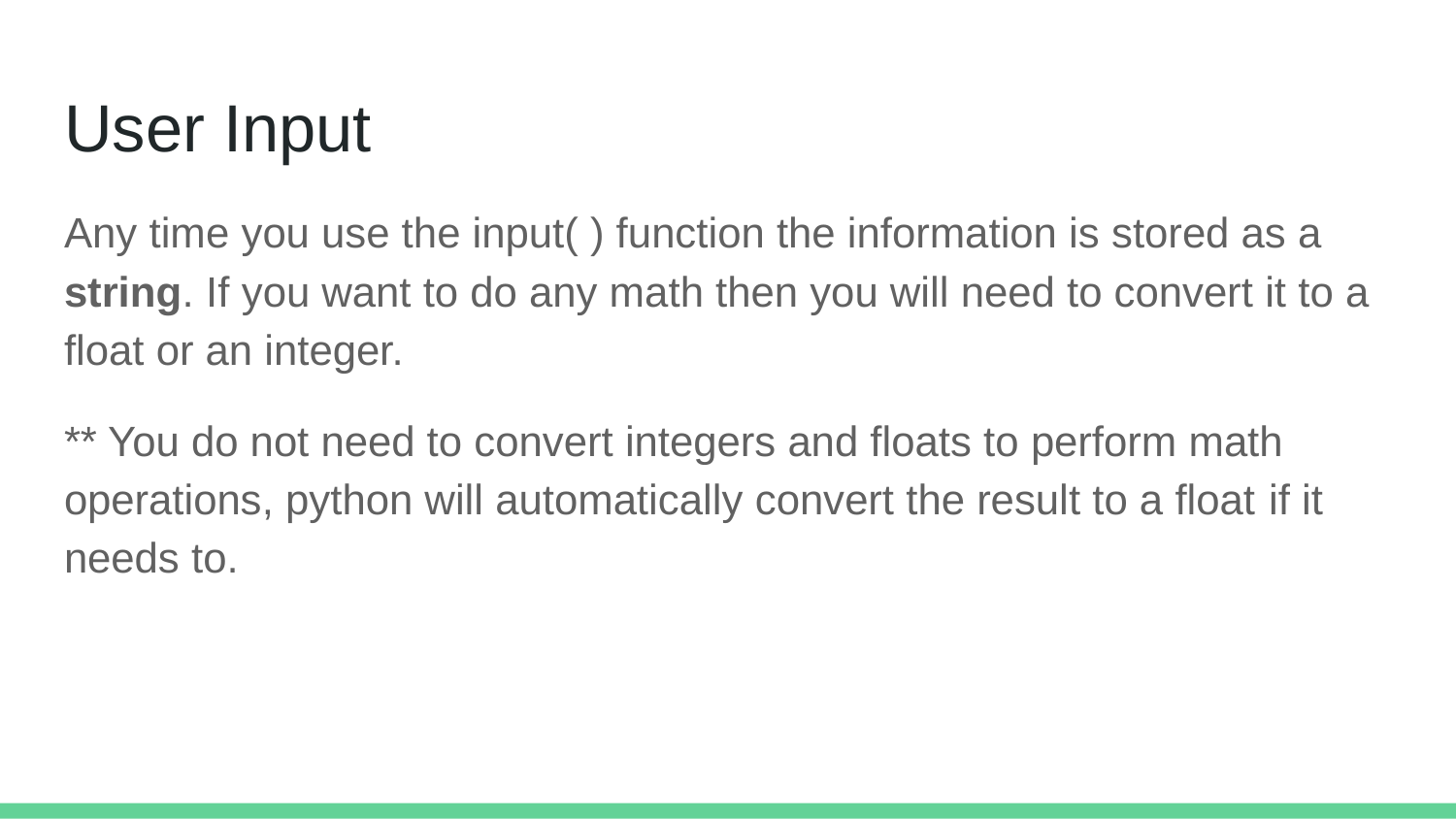

# User Input
Any time you use the input( ) function the information is stored as a string. If you want to do any math then you will need to convert it to a float or an integer.
** You do not need to convert integers and floats to perform math operations, python will automatically convert the result to a float if it needs to.